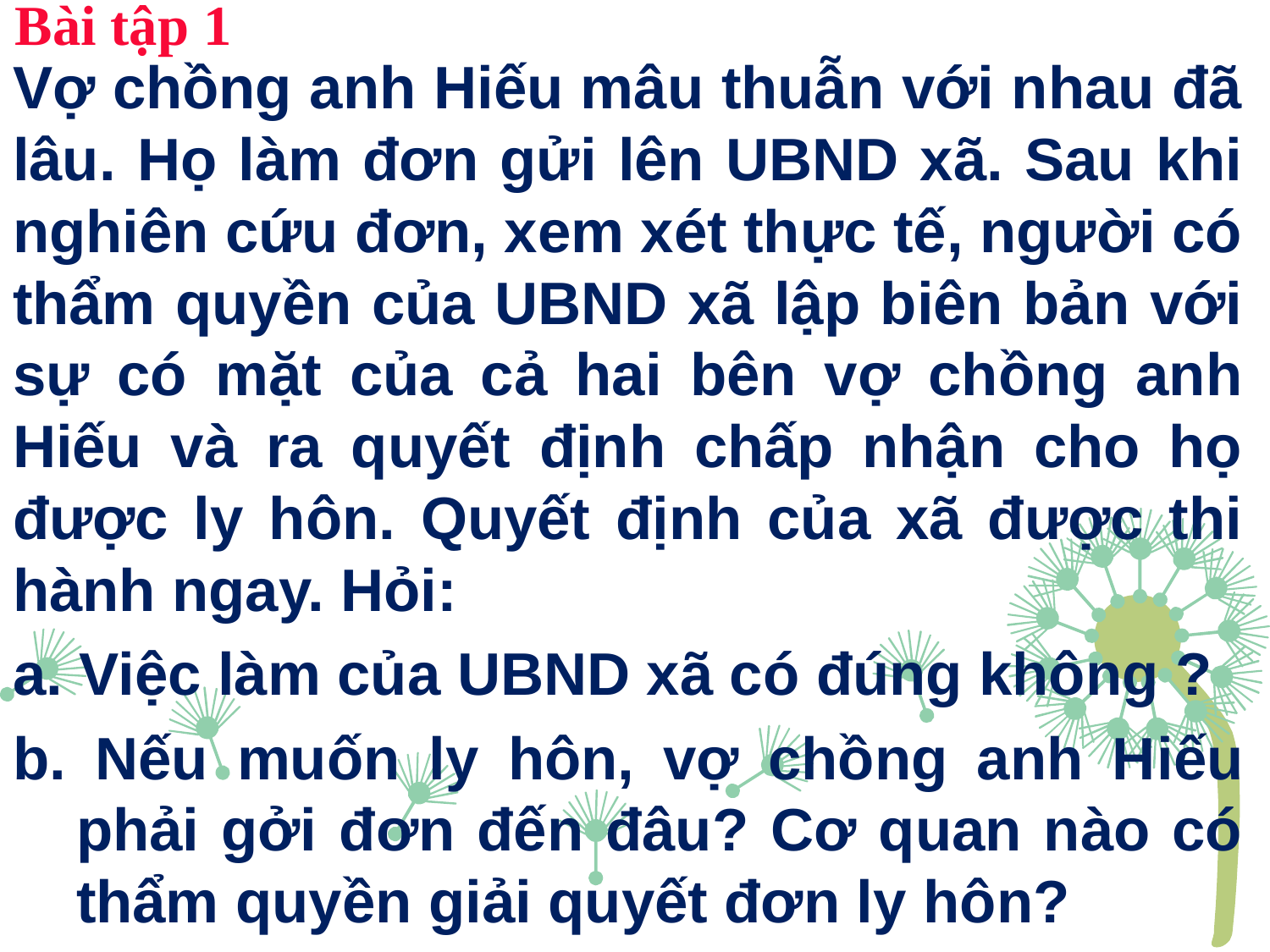

Bài tập 1
Vợ chồng anh Hiếu mâu thuẫn với nhau đã lâu. Họ làm đơn gửi lên UBND xã. Sau khi nghiên cứu đơn, xem xét thực tế, người có thẩm quyền của UBND xã lập biên bản với sự có mặt của cả hai bên vợ chồng anh Hiếu và ra quyết định chấp nhận cho họ được ly hôn. Quyết định của xã được thi hành ngay. Hỏi:
a. Việc làm của UBND xã có đúng không ?
b. Nếu muốn ly hôn, vợ chồng anh Hiếu phải gởi đơn đến đâu? Cơ quan nào có thẩm quyền giải quyết đơn ly hôn?